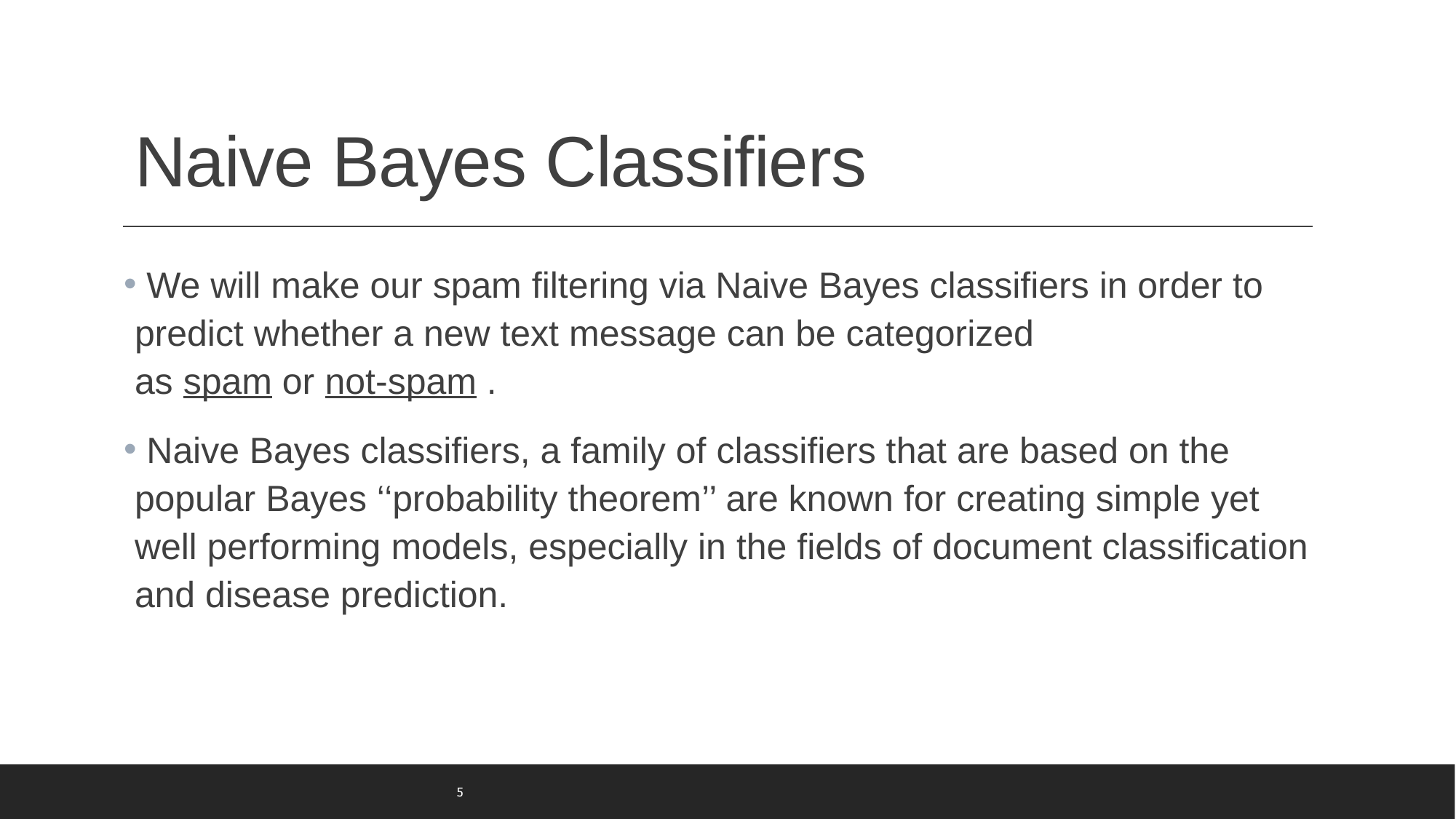

# Naive Bayes Classifiers
 We will make our spam filtering via Naive Bayes classifiers in order to  predict whether a new text message can be categorized
as spam or not-spam .
 Naive Bayes classifiers, a family of classifiers that are based on the popular Bayes ‘‘probability theorem’’ are known for creating simple yet well performing models, especially in the fields of document classification and disease prediction.
5